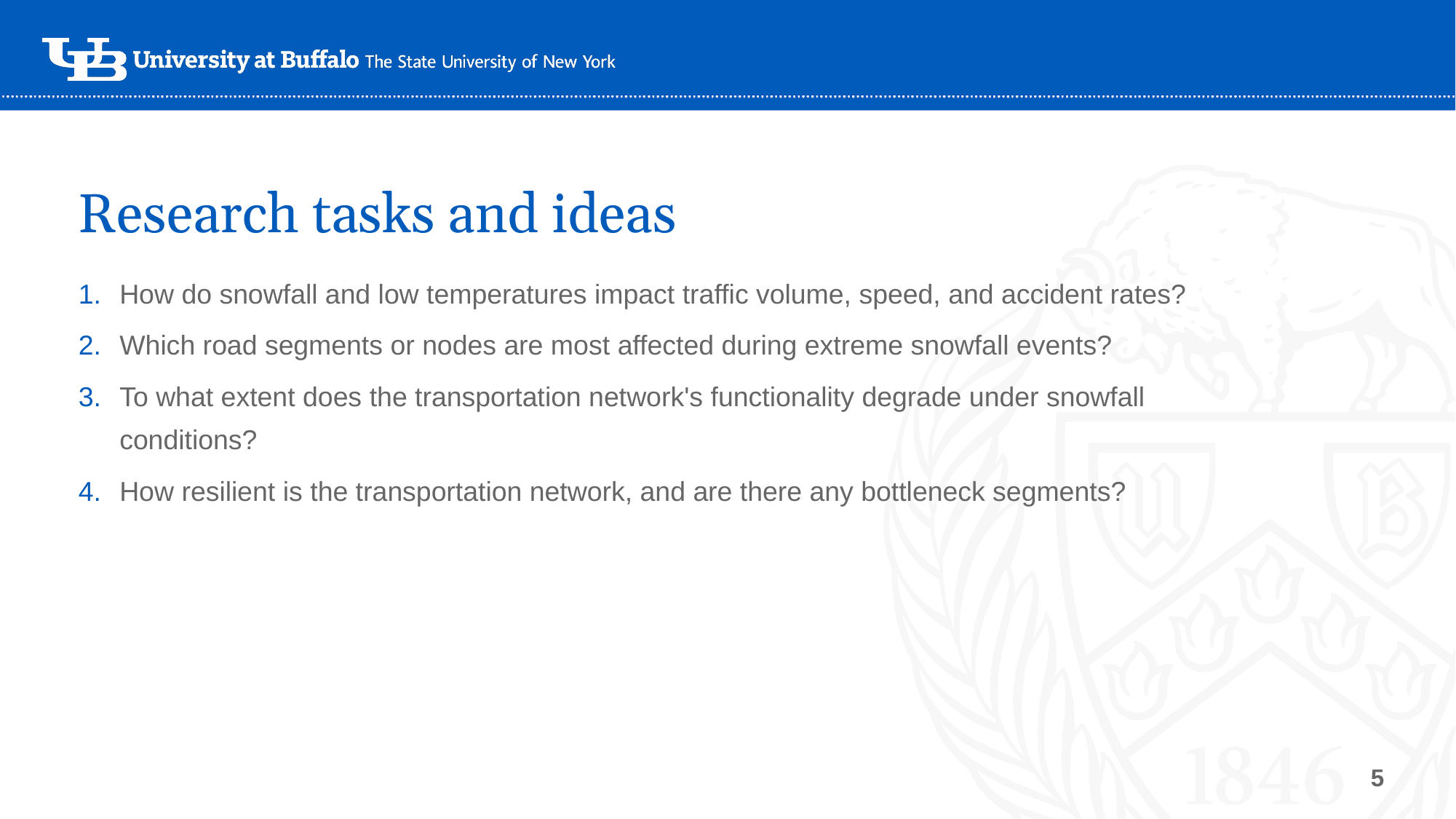

# Research tasks and ideas
How do snowfall and low temperatures impact traffic volume, speed, and accident rates?
Which road segments or nodes are most affected during extreme snowfall events?
To what extent does the transportation network's functionality degrade under snowfall conditions?
How resilient is the transportation network, and are there any bottleneck segments?

5